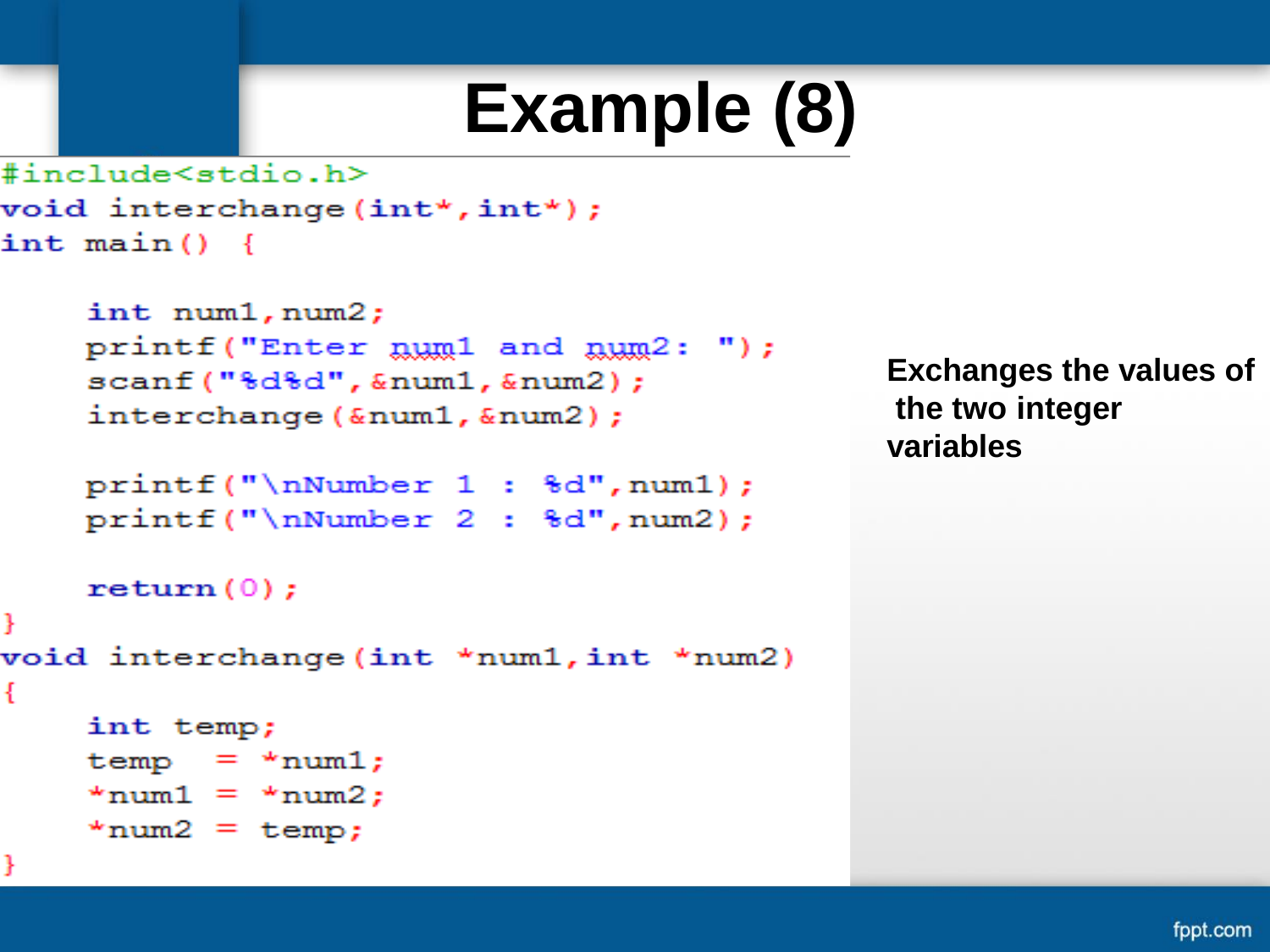

# Example (8)

Exchanges the values of  the two integer variables